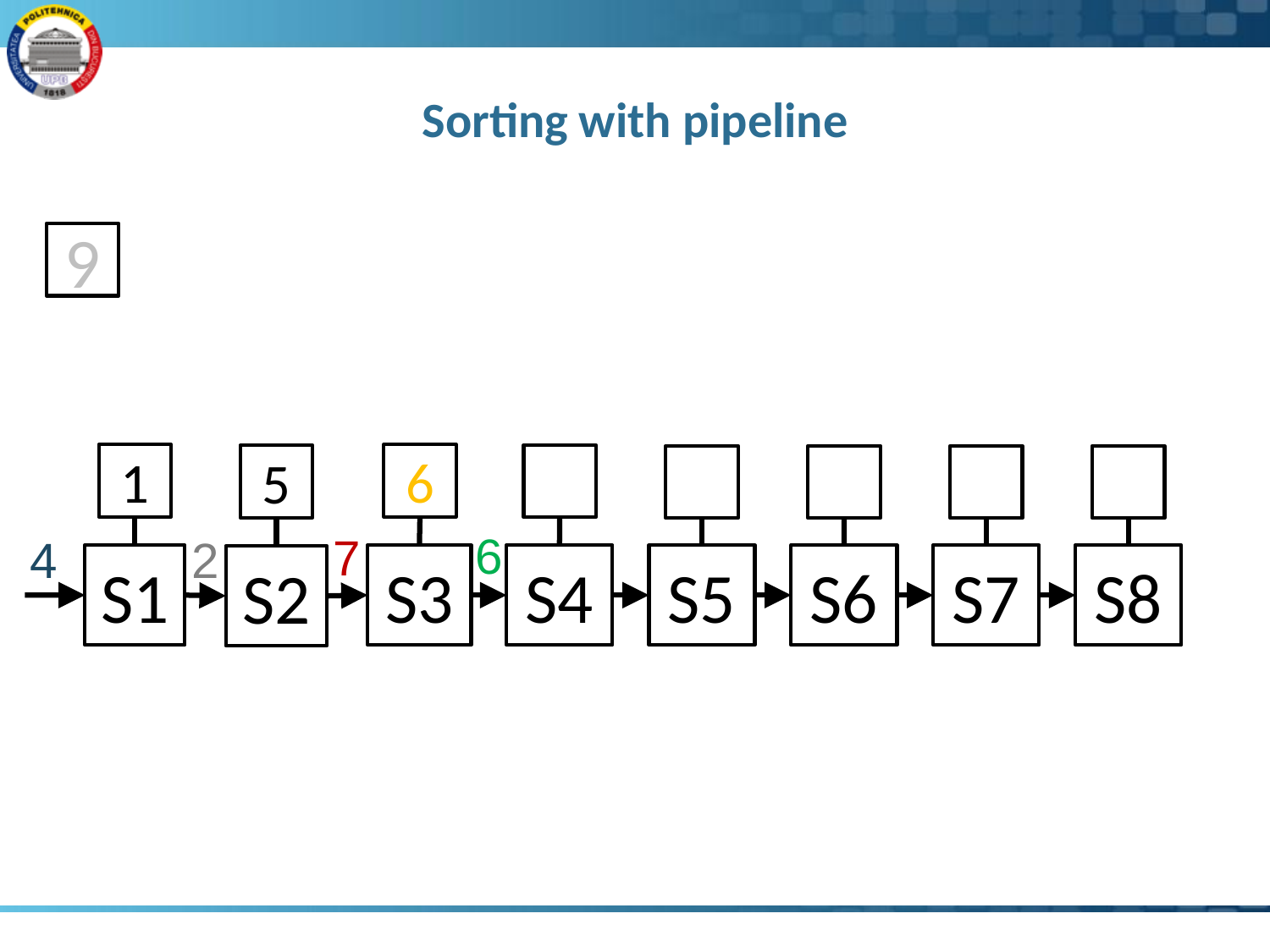

# Sorting with pipeline
9
1
6

5

6
7
4
2
S1
S3
S4
S5
S6
S7
S8
S2